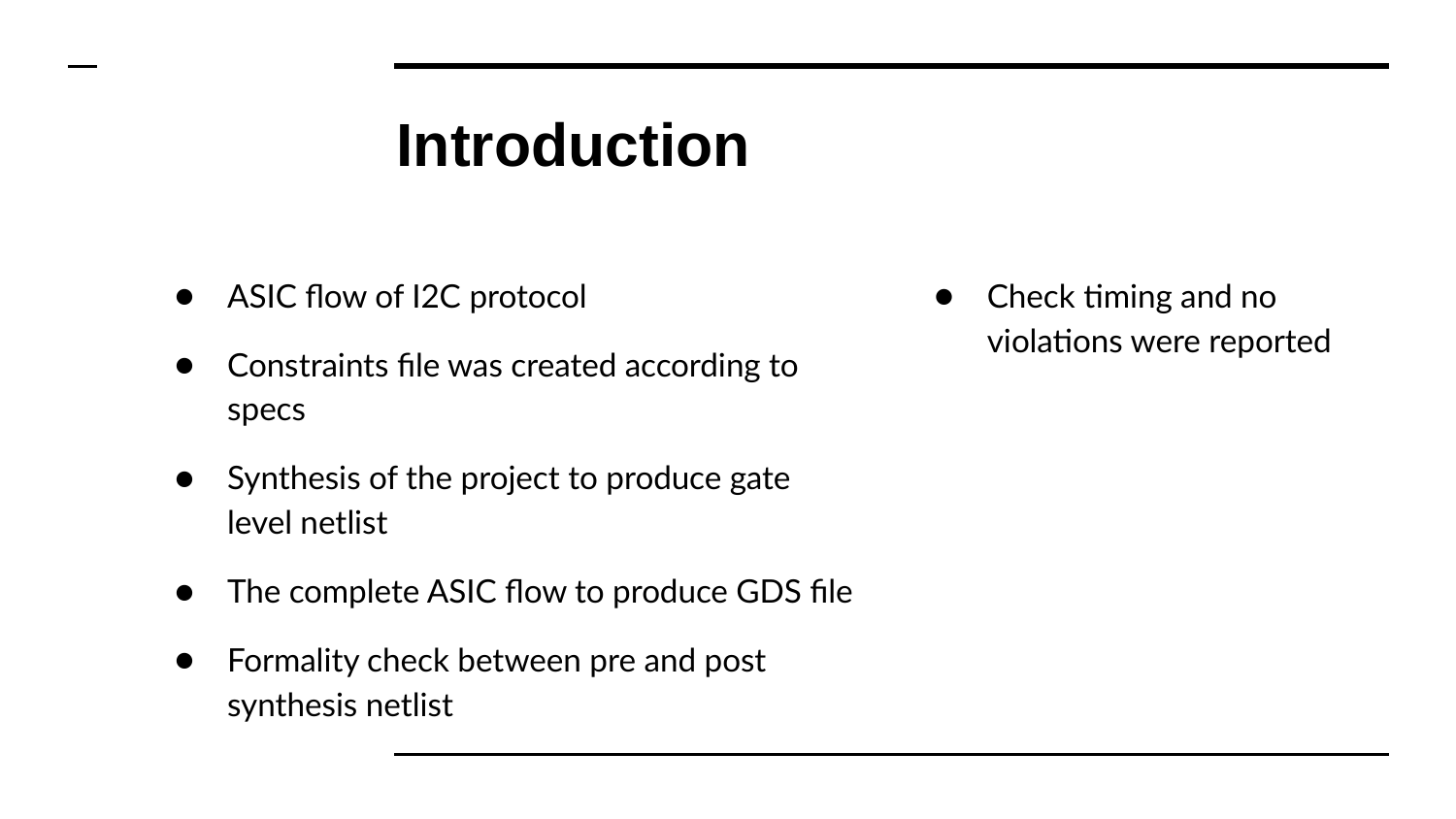

# Introduction
ASIC flow of I2C protocol
Constraints file was created according to specs
Synthesis of the project to produce gate level netlist
The complete ASIC flow to produce GDS file
Formality check between pre and post synthesis netlist

Check timing and no violations were reported